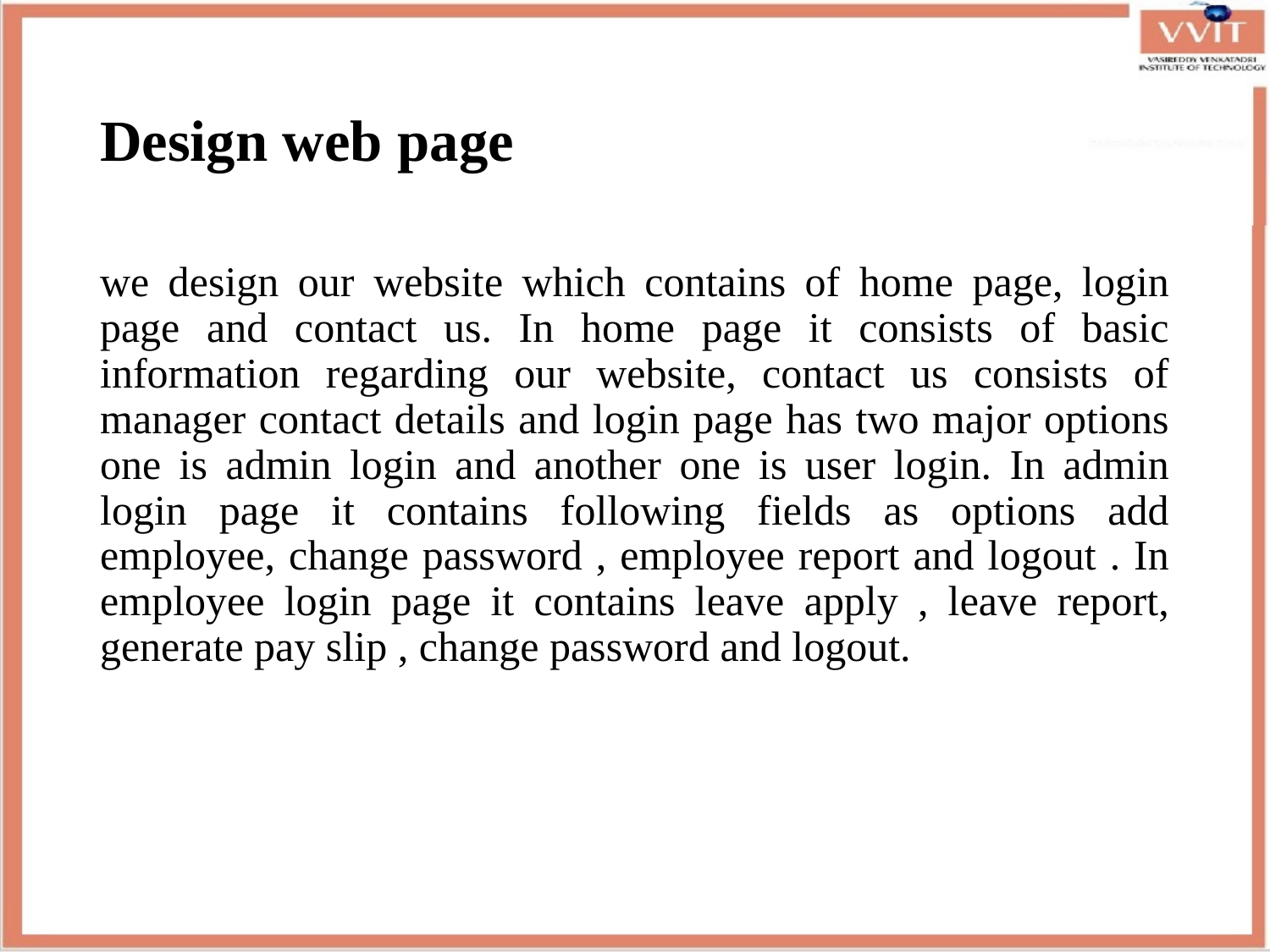

# Design web page
we design our website which contains of home page, login page and contact us. In home page it consists of basic information regarding our website, contact us consists of manager contact details and login page has two major options one is admin login and another one is user login. In admin login page it contains following fields as options add employee, change password , employee report and logout . In employee login page it contains leave apply , leave report, generate pay slip , change password and logout.